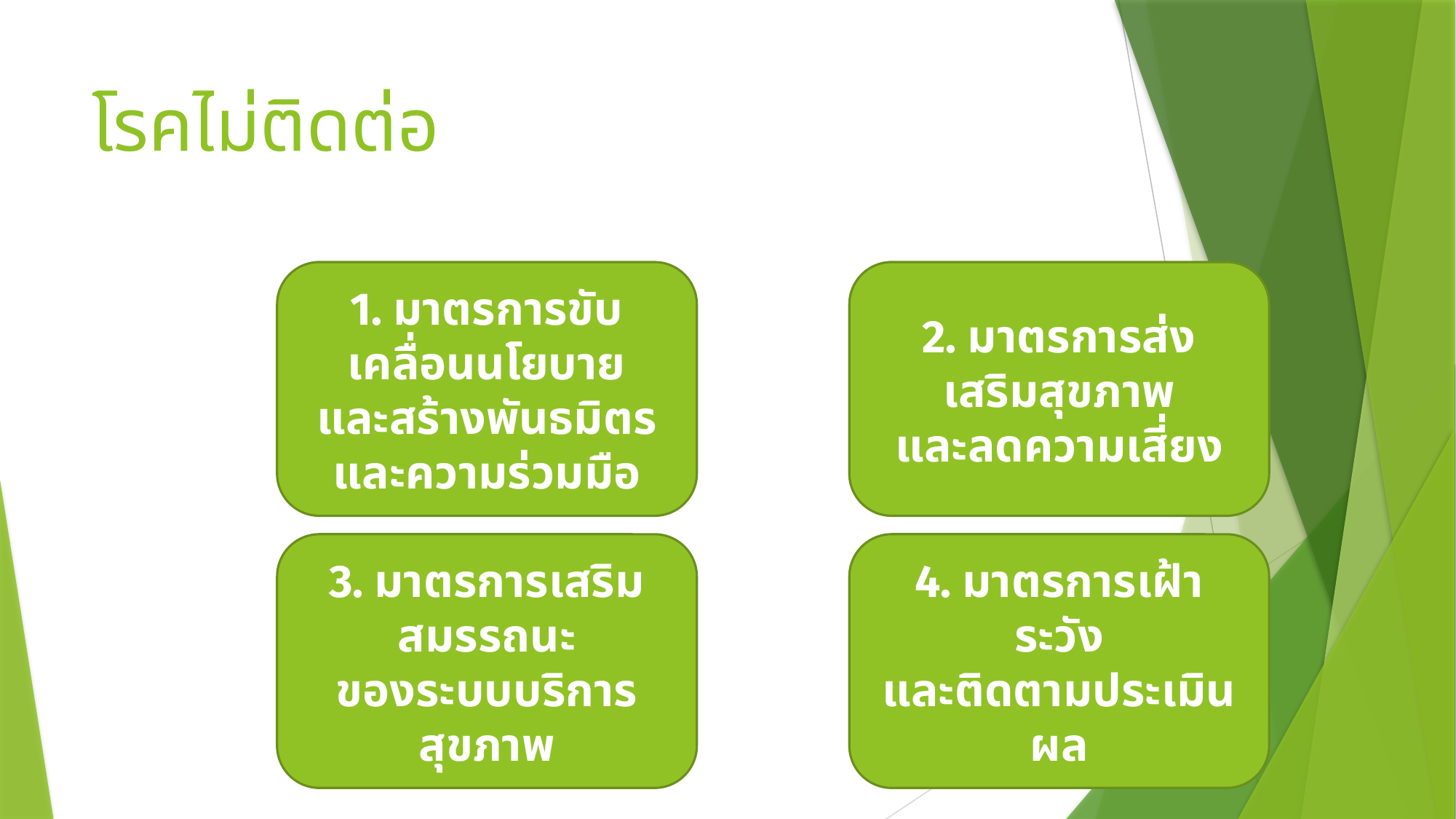

# โรคไม่ติดต่อ
1. มาตรการขับเคลื่อนนโยบาย
และสร้างพันธมิตร
และความร่วมมือ
2. มาตรการส่งเสริมสุขภาพ
และลดความเสี่ยง
3. มาตรการเสริมสมรรถนะ
ของระบบบริการสุขภาพ
4. มาตรการเฝ้าระวัง
และติดตามประเมินผล